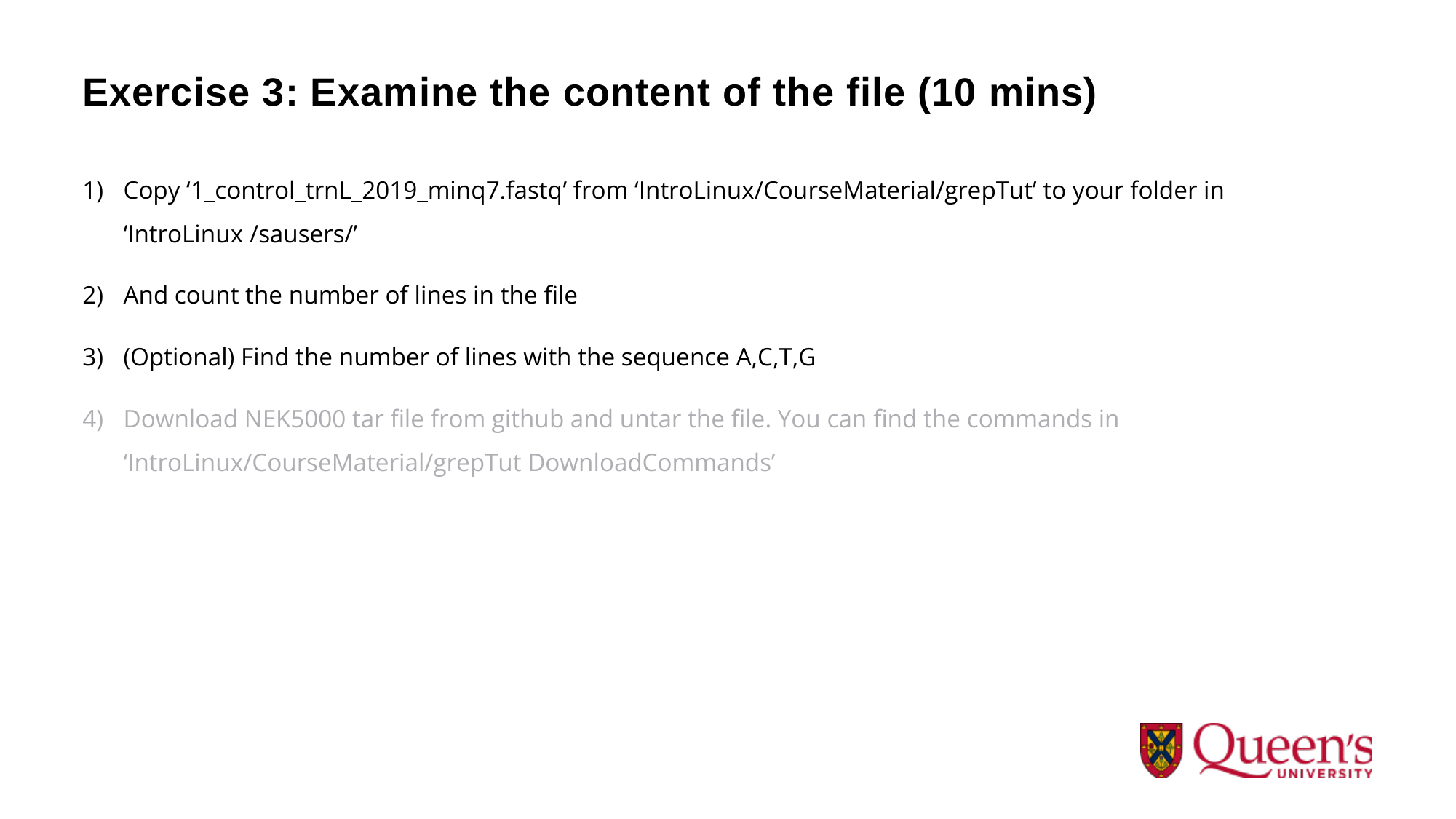

# Exercise 3: Examine the content of the file (10 mins)
Copy ‘1_control_trnL_2019_minq7.fastq’ from ‘IntroLinux/CourseMaterial/grepTut’ to your folder in ‘IntroLinux /sausers/’
And count the number of lines in the file
(Optional) Find the number of lines with the sequence A,C,T,G
Download NEK5000 tar file from github and untar the file. You can find the commands in ‘IntroLinux/CourseMaterial/grepTut DownloadCommands’